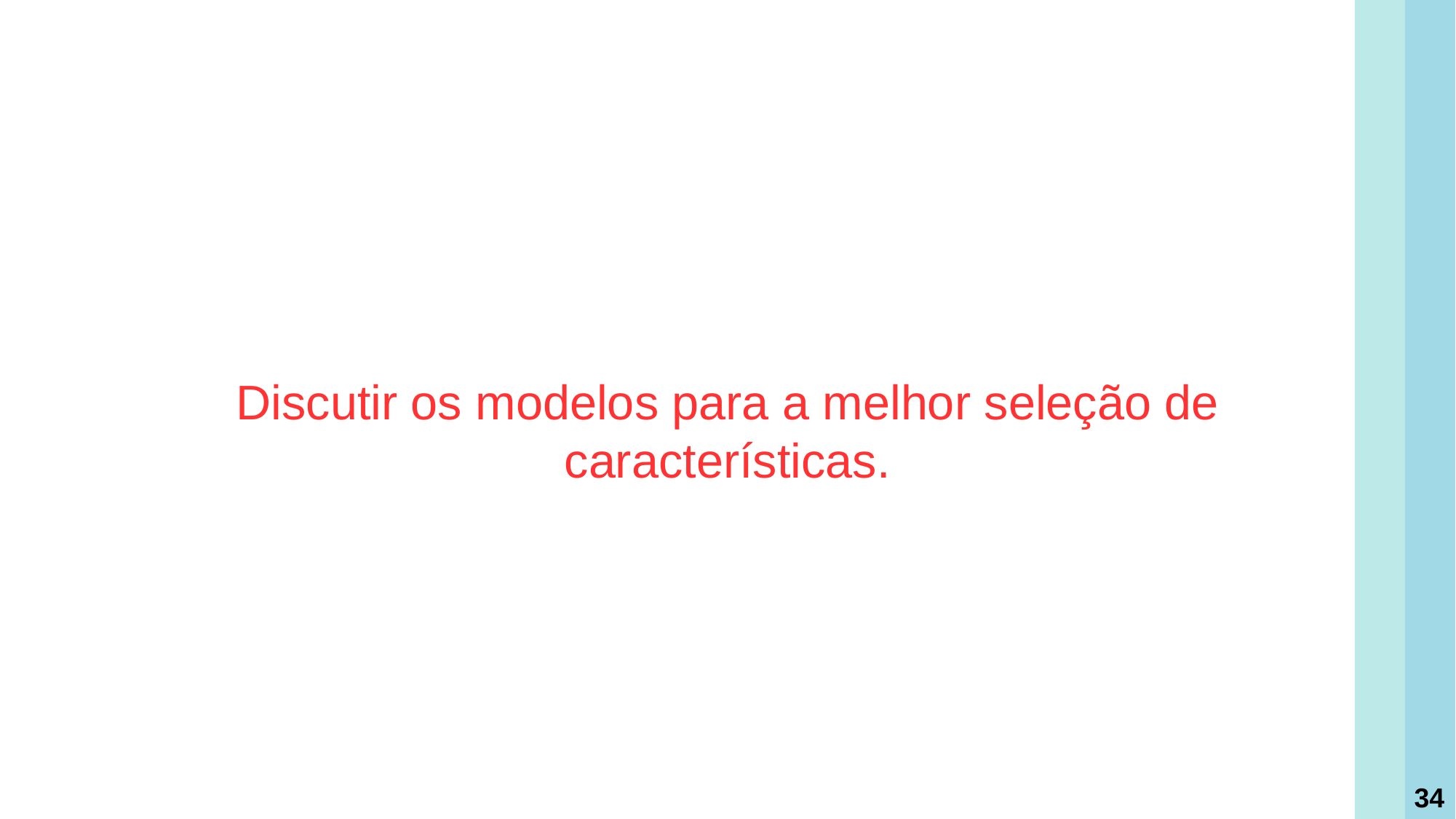

Discutir os modelos para a melhor seleção de características.